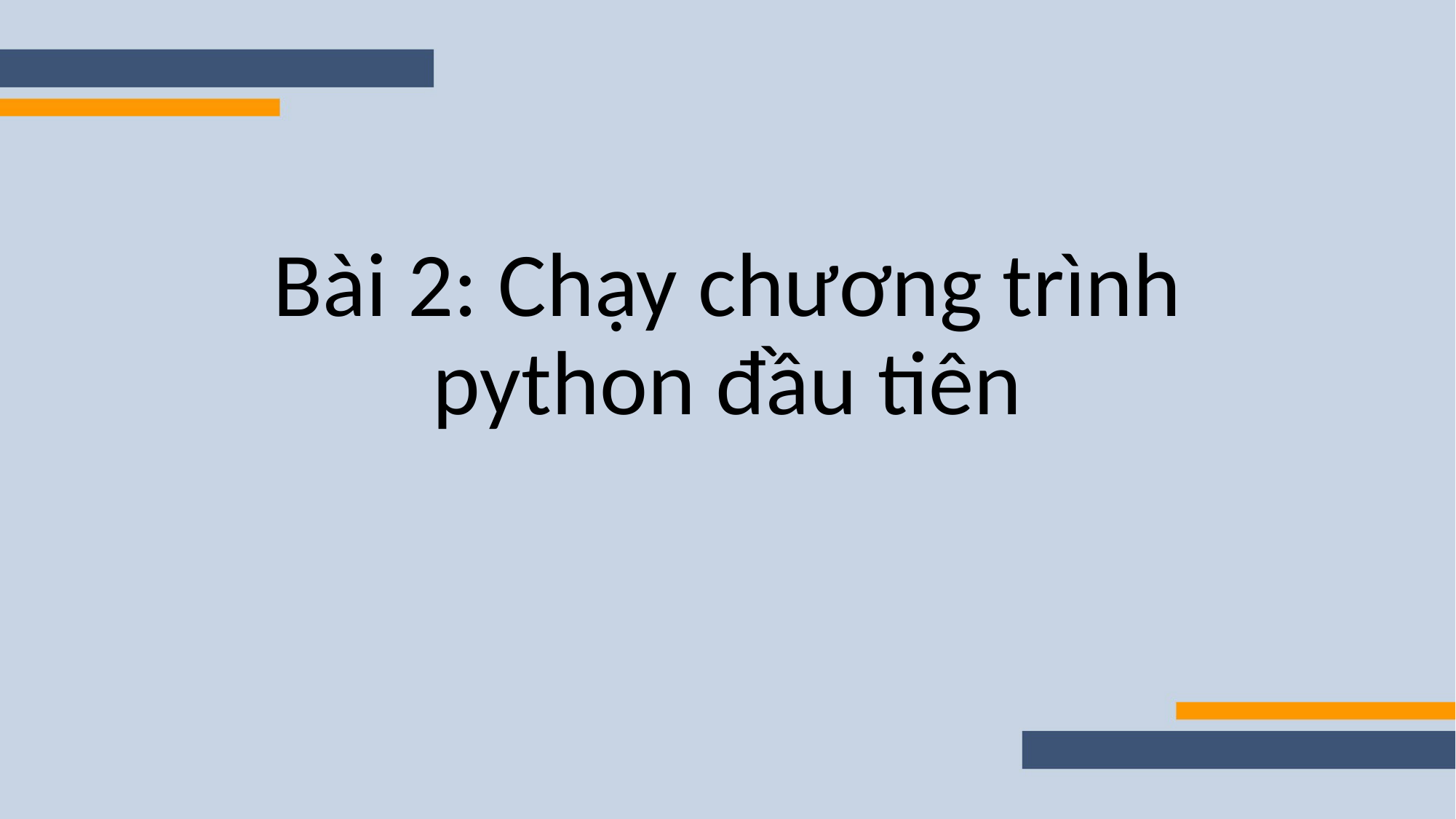

# Bài 2: Chạy chương trình python đầu tiên